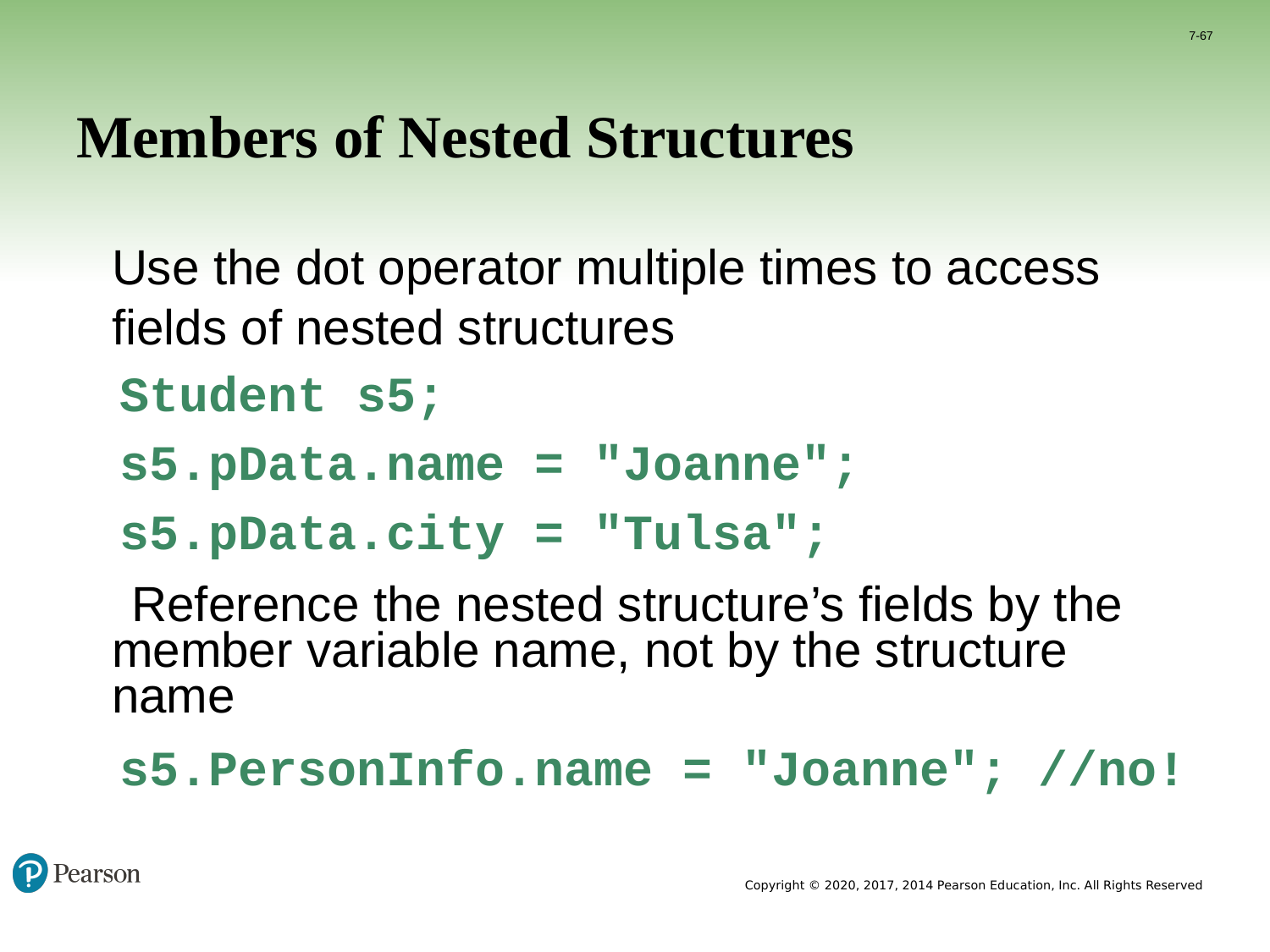

7-67
# Members of Nested Structures
	Use the dot operator multiple times to access fields of nested structures
 Student s5;
 s5.pData.name = "Joanne";
 s5.pData.city = "Tulsa";
   Reference the nested structure’s fields by the member variable name, not by the structure name
 s5.PersonInfo.name = "Joanne"; //no!